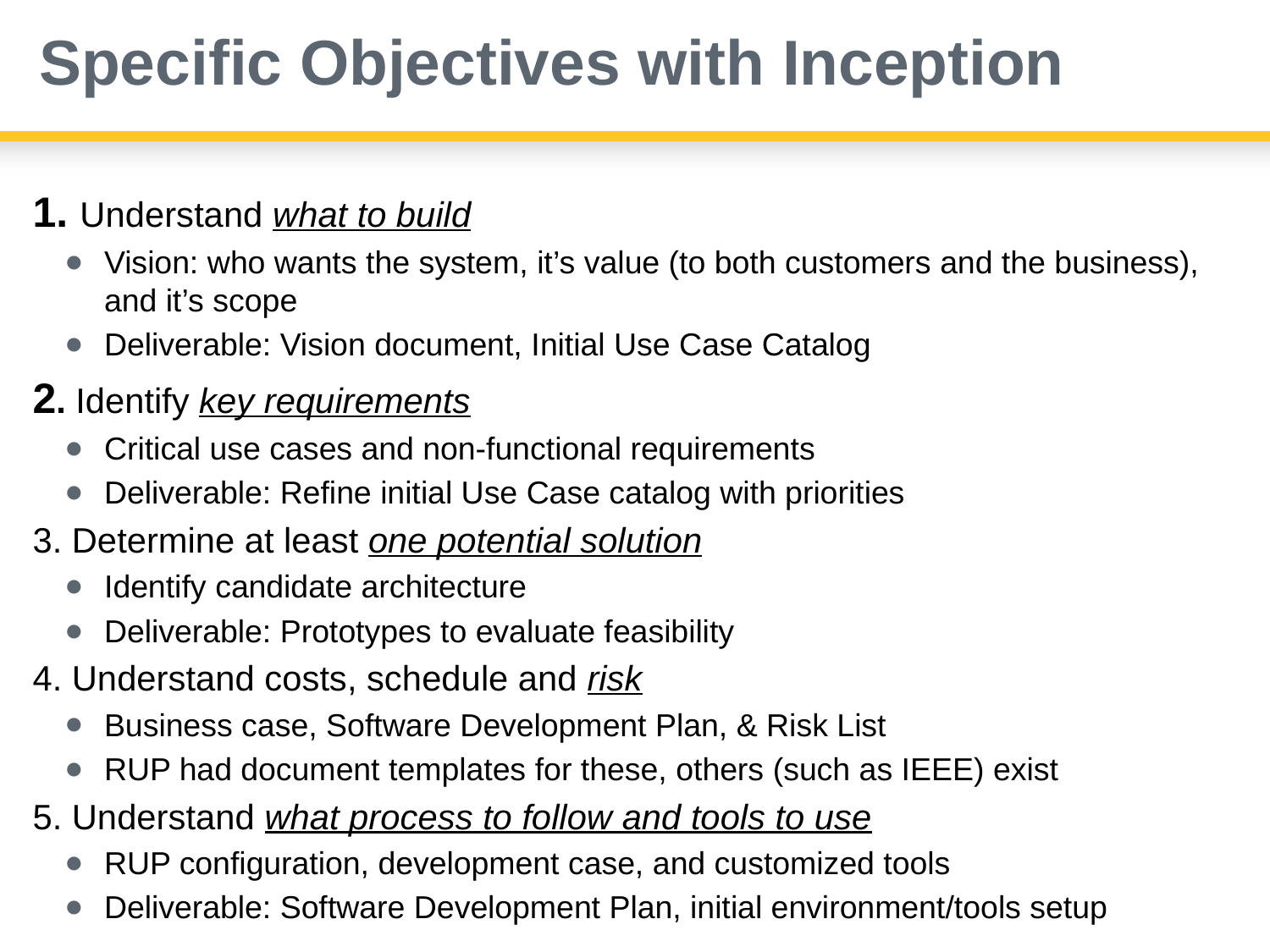

# Specific Objectives with Inception
1. Understand what to build
Vision: who wants the system, it’s value (to both customers and the business), and it’s scope
Deliverable: Vision document, Initial Use Case Catalog
2. Identify key requirements
Critical use cases and non-functional requirements
Deliverable: Refine initial Use Case catalog with priorities
3. Determine at least one potential solution
Identify candidate architecture
Deliverable: Prototypes to evaluate feasibility
4. Understand costs, schedule and risk
Business case, Software Development Plan, & Risk List
RUP had document templates for these, others (such as IEEE) exist
5. Understand what process to follow and tools to use
RUP configuration, development case, and customized tools
Deliverable: Software Development Plan, initial environment/tools setup